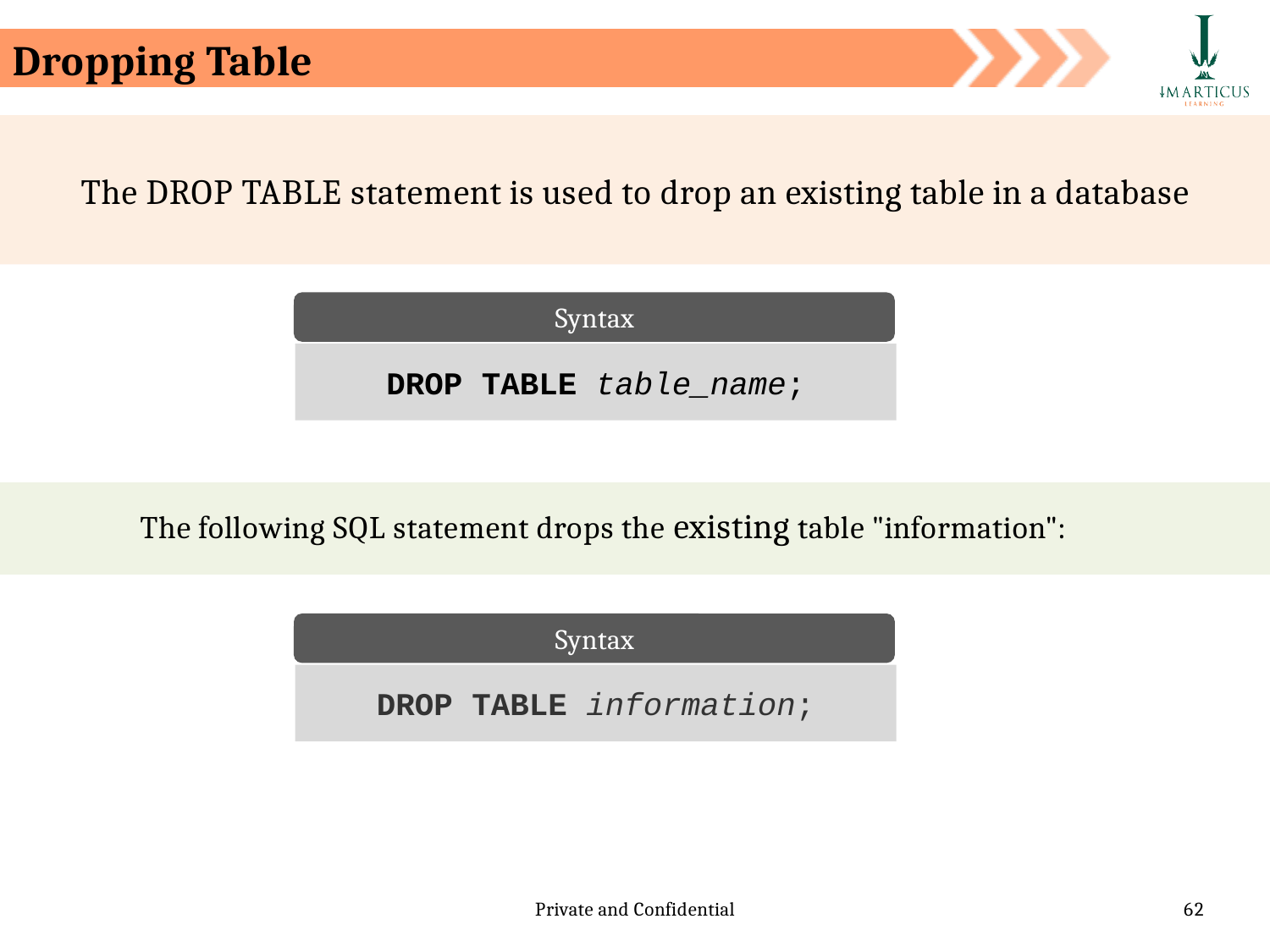

Dropping Table
The DROP TABLE statement is used to drop an existing table in a database
Syntax
DROP TABLE table_name;

The following SQL statement drops the existing table "information":
Syntax
DROP TABLE information;